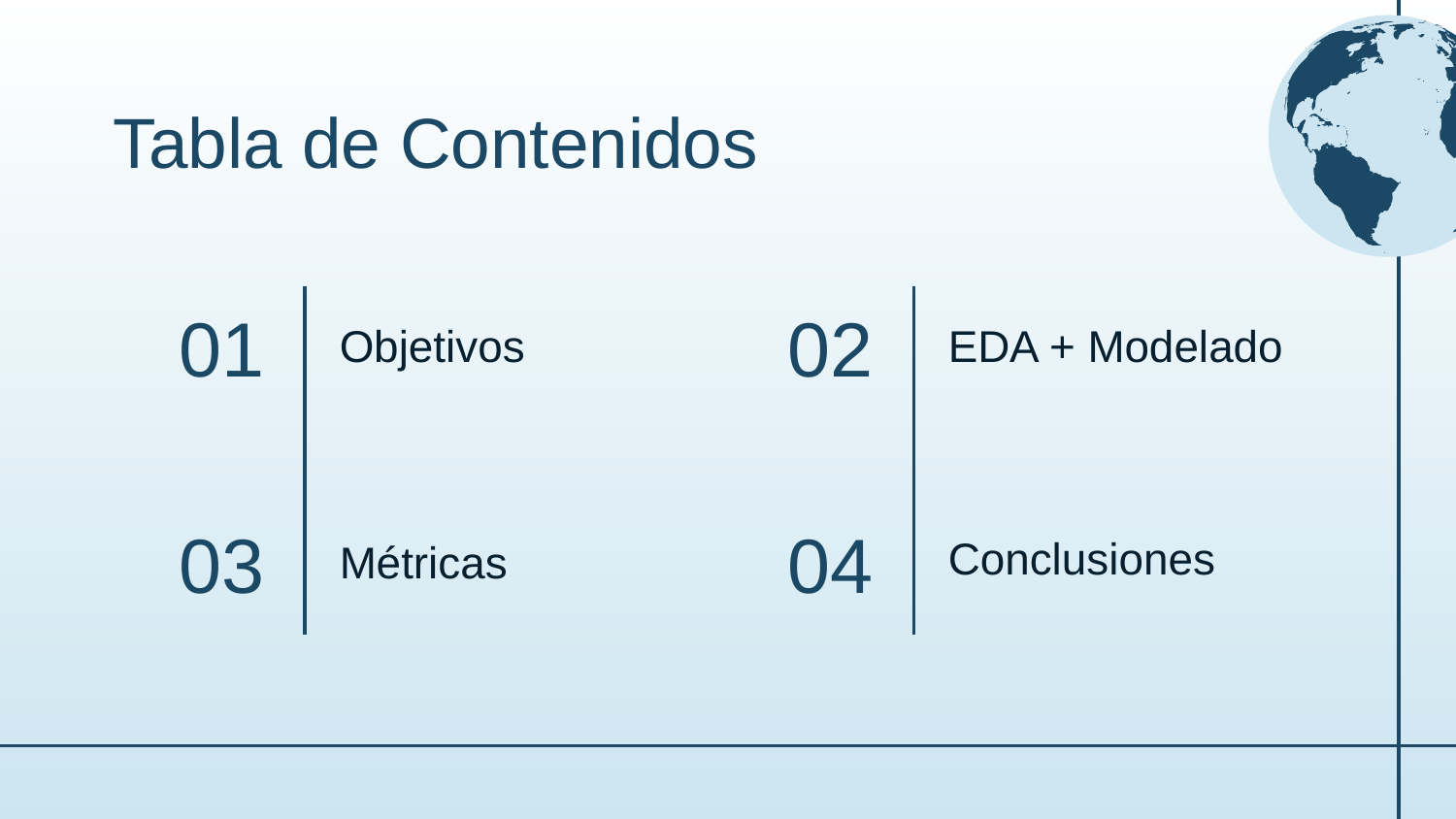

# Tabla de Contenidos
01
02
Objetivos
EDA + Modelado
03
04
Conclusiones
Métricas